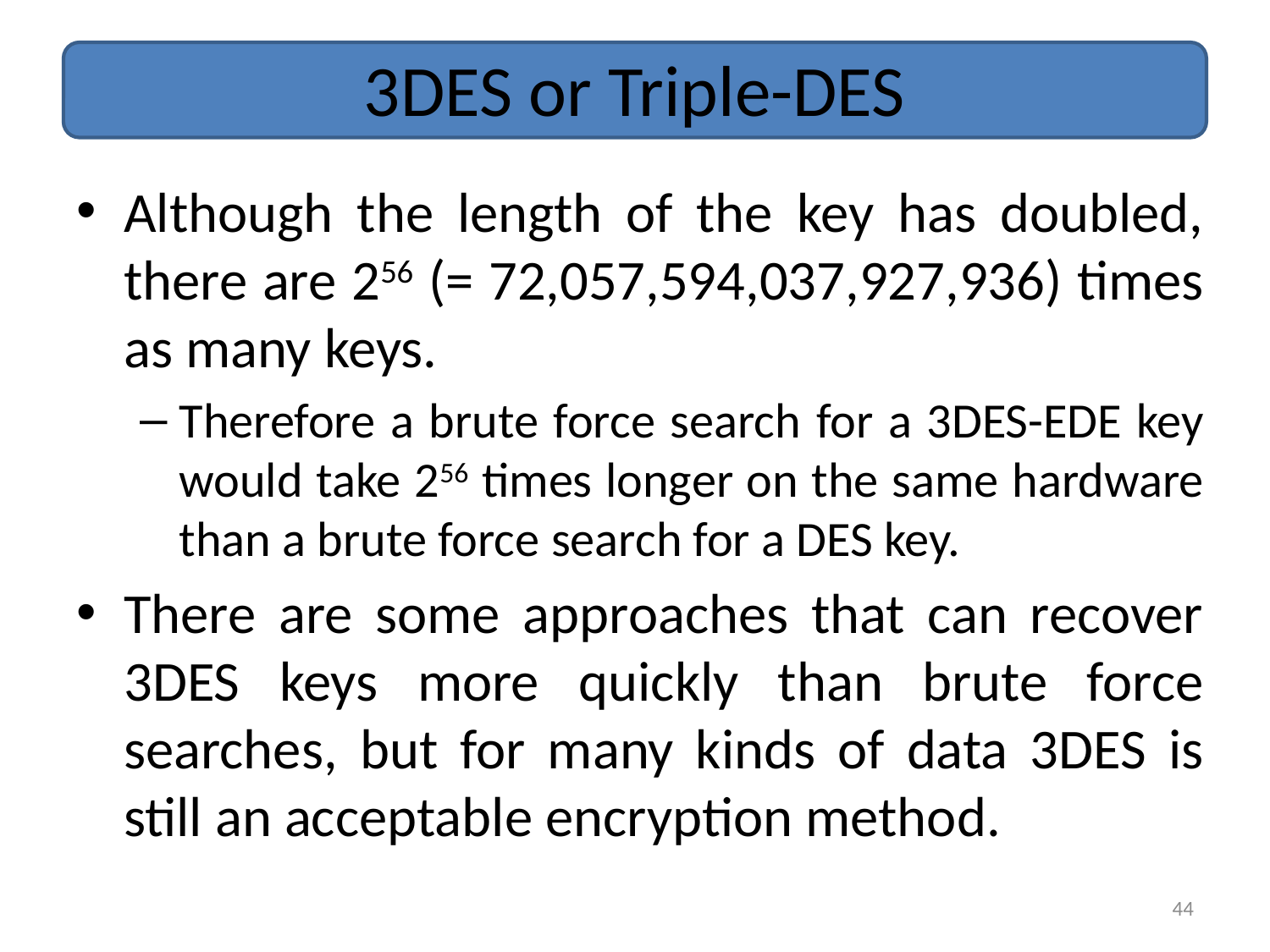

# 3DES or Triple-DES

Although the length of the key has doubled, there are 256 (= 72,057,594,037,927,936) times as many keys.
Therefore a brute force search for a 3DES-EDE key would take 256 times longer on the same hardware than a brute force search for a DES key.
There are some approaches that can recover 3DES keys more quickly than brute force searches, but for many kinds of data 3DES is still an acceptable encryption method.
44